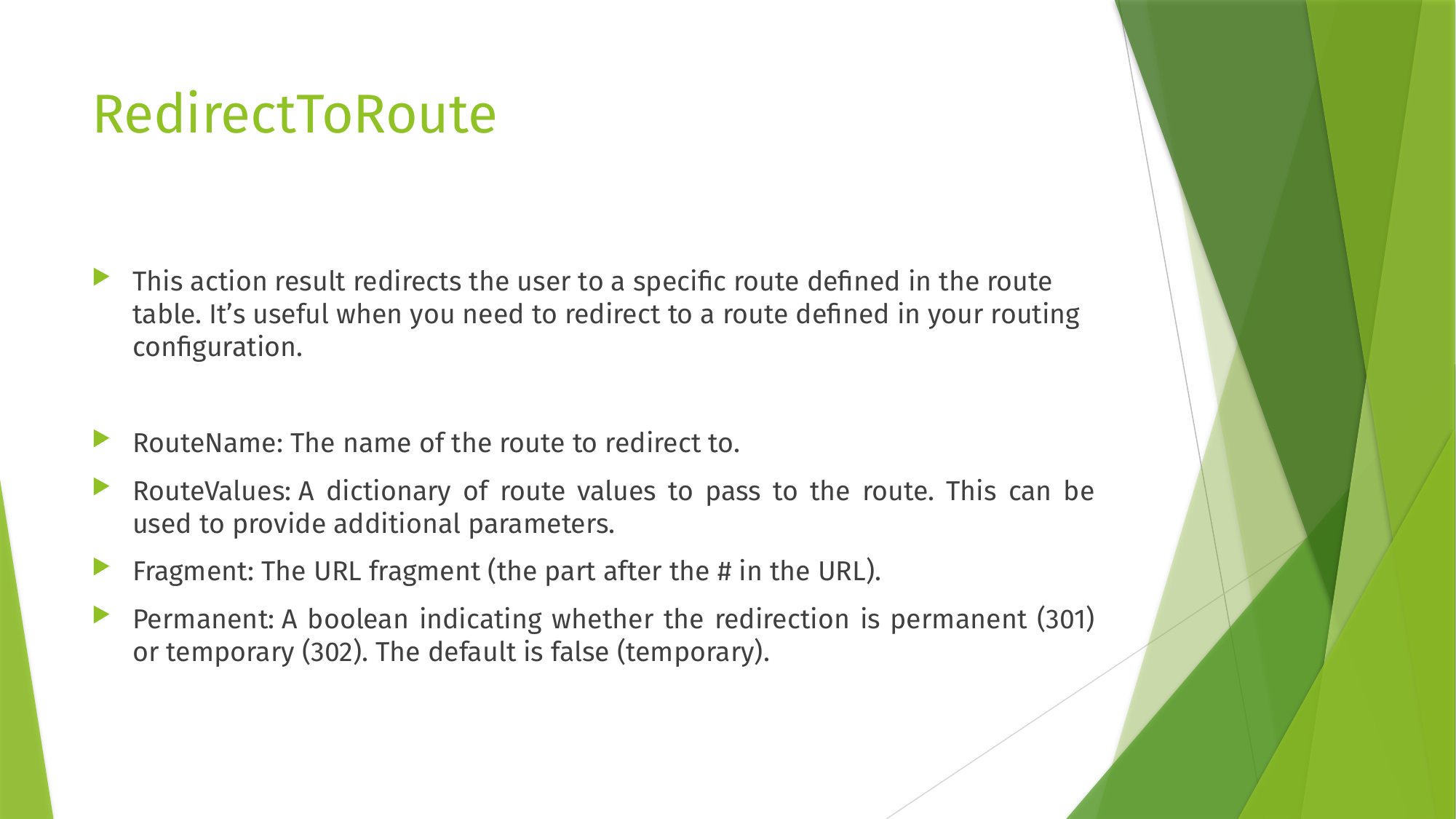

# RedirectToRoute
This action result redirects the user to a specific route defined in the route table. It’s useful when you need to redirect to a route defined in your routing configuration.

RouteName: The name of the route to redirect to.
RouteValues: A dictionary of route values to pass to the route. This can be used to provide additional parameters.
Fragment: The URL fragment (the part after the # in the URL).
Permanent: A boolean indicating whether the redirection is permanent (301) or temporary (302). The default is false (temporary).